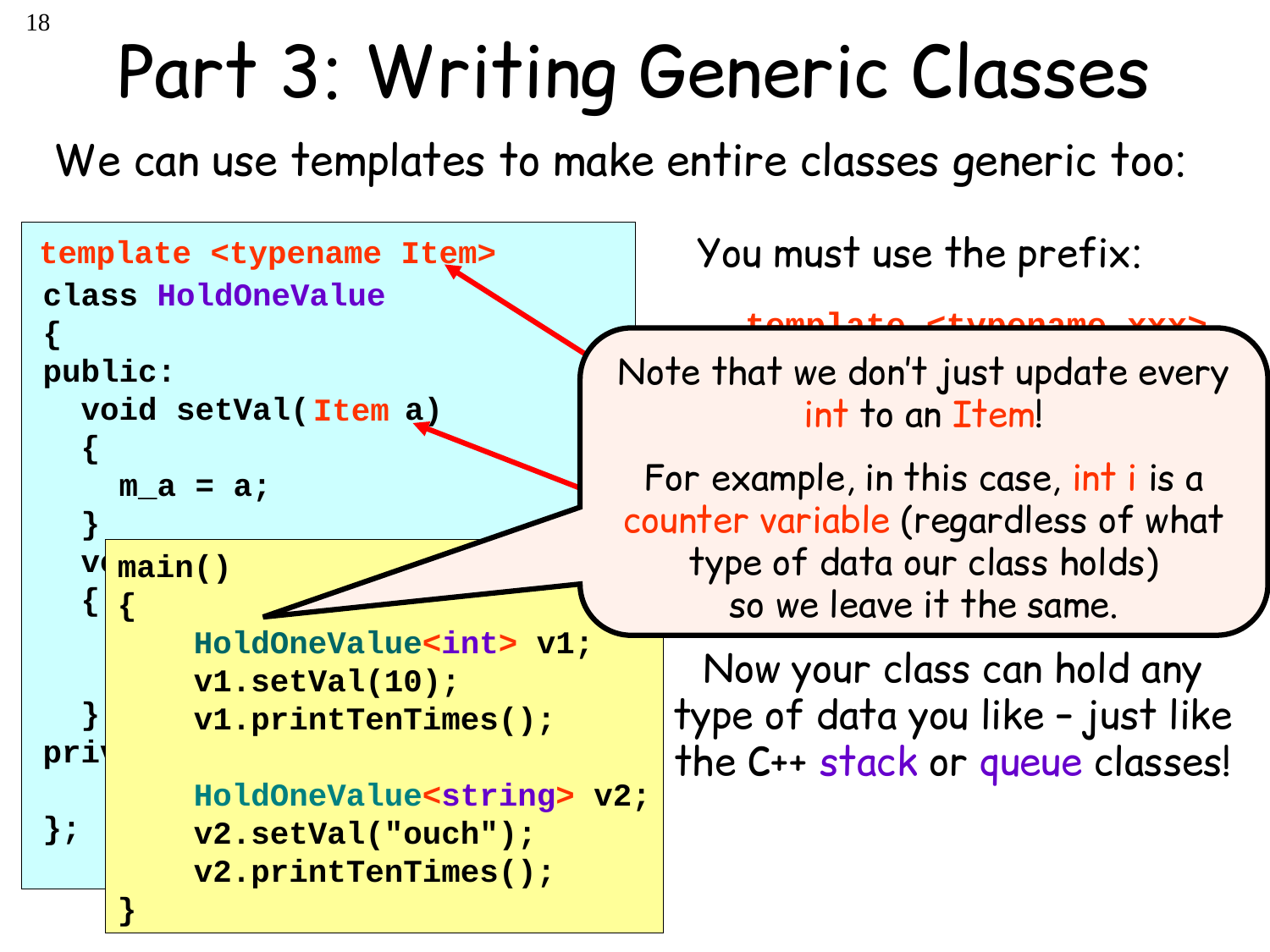

18
# Part 3: Writing Generic Classes
We can use templates to make entire classes generic too:

class HoldOneValue
{
public:
  void setVal(int  a)
  {
    m_a = a;
  }
  void printTenTimes(void)
  {
    for (int i=0;i<10;i++)
      cout << m_a;
  }
private:
    int  m_a;
};
You must use the prefix:

 template <typename xxx>
template <typename Item>

Note that we don’t just update every int to an Item!

For example, in this case, int i is a counter variable (regardless of what type of data our class holds)
so we leave it the same.
before the class definition itself…
Item

Then update the appropriate types in your class…
main()
{
    HoldOneValue<int> v1;
    v1.setVal(10);
    v1.printTenTimes();

    HoldOneValue<string> v2;
    v2.setVal("ouch");
    v2.printTenTimes();
}

Now your class can hold any type of data you like – just like the C++ stack or queue classes!
Item